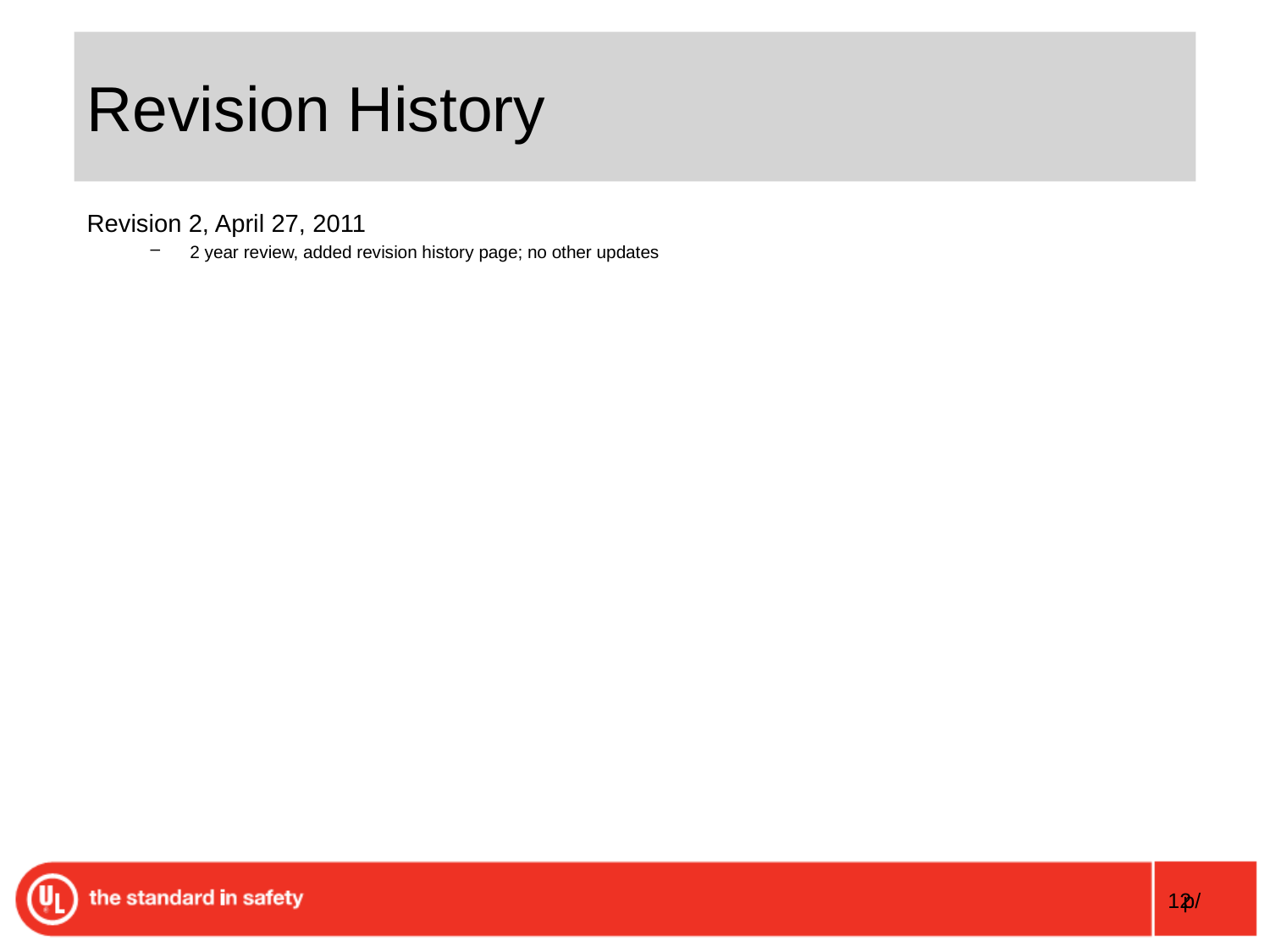

# Revision History
Revision 2, April 27, 2011
2 year review, added revision history page; no other updates